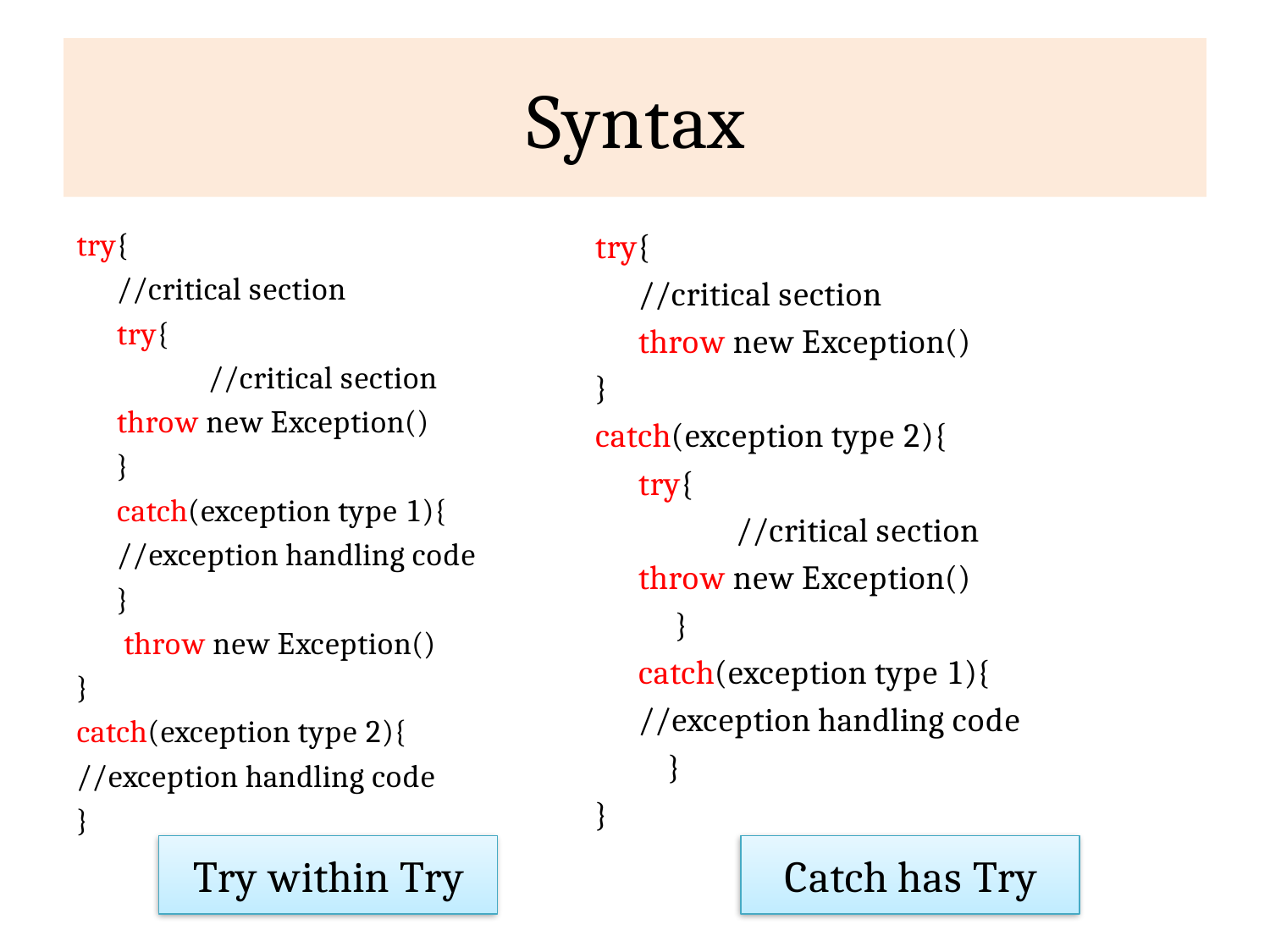

# Syntax
try{
	//critical section
	try{
	 	//critical section
		throw new Exception()
	}
	catch(exception type 1){
		//exception handling code
	}
	 throw new Exception()
}
catch(exception type 2){
//exception handling code
}
try{
	//critical section
	throw new Exception()
}
catch(exception type 2){
	try{
	 	//critical section
		throw new Exception()
	     }
	catch(exception type 1){
		//exception handling code
	    }
}
Try within Try
Catch has Try